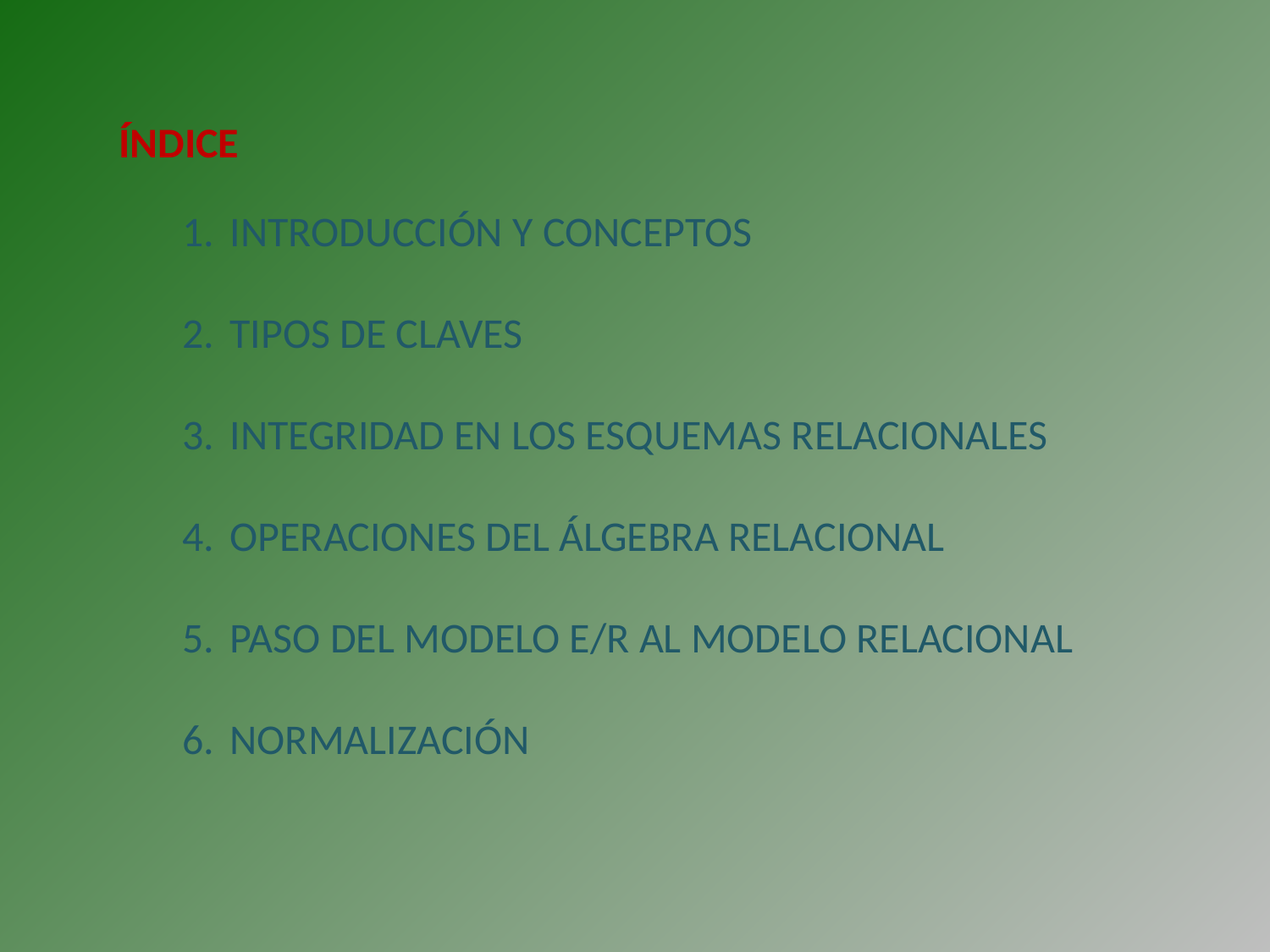

ÍNDICE

INTRODUCCIÓN Y CONCEPTOS

TIPOS DE CLAVES

INTEGRIDAD EN LOS ESQUEMAS RELACIONALES

OPERACIONES DEL ÁLGEBRA RELACIONAL

PASO DEL MODELO E/R AL MODELO RELACIONAL

NORMALIZACIÓN